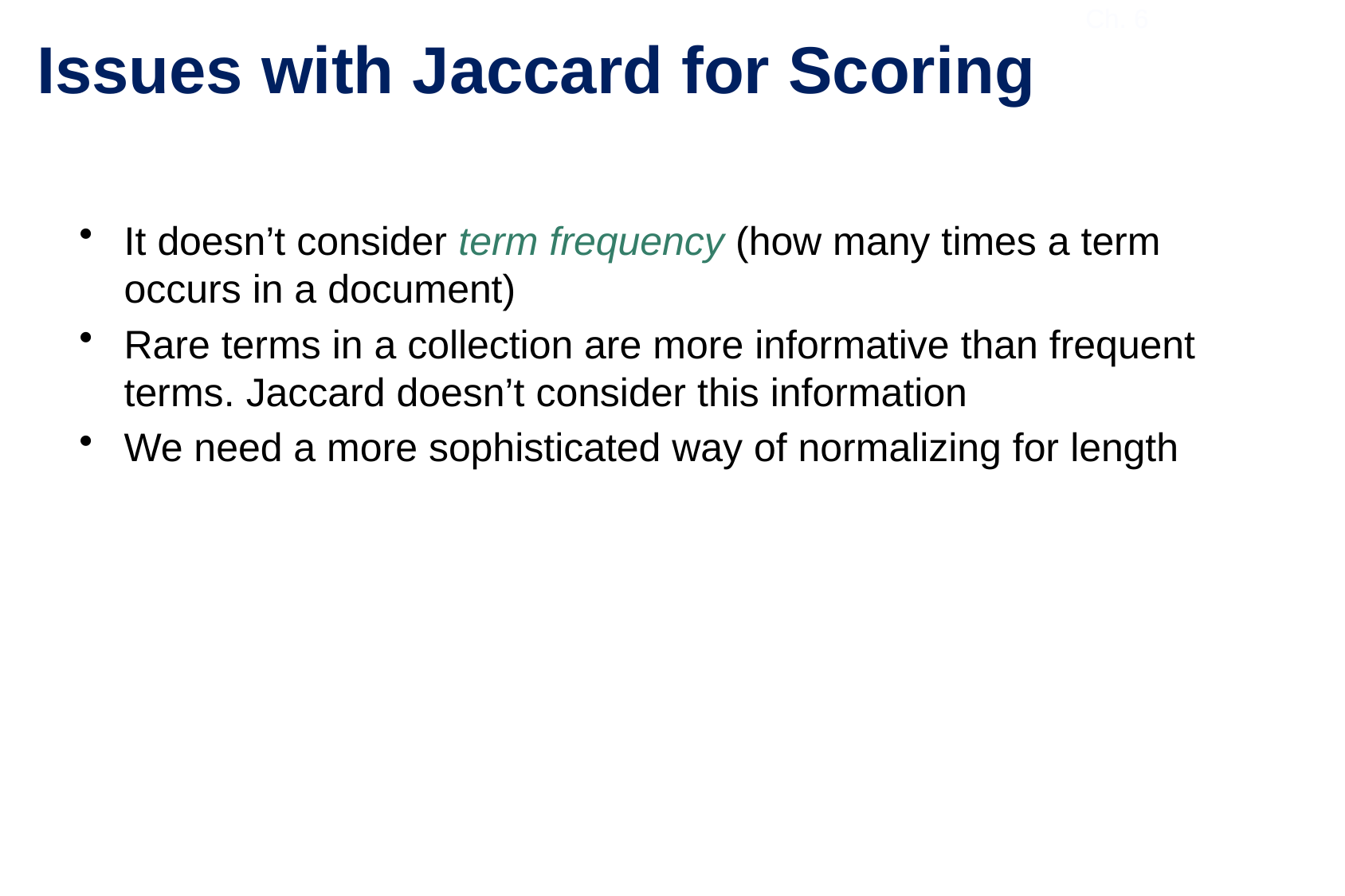

Ch. 6
# Issues with Jaccard for Scoring
It doesn’t consider term frequency (how many times a term occurs in a document)
Rare terms in a collection are more informative than frequent terms. Jaccard doesn’t consider this information
We need a more sophisticated way of normalizing for length